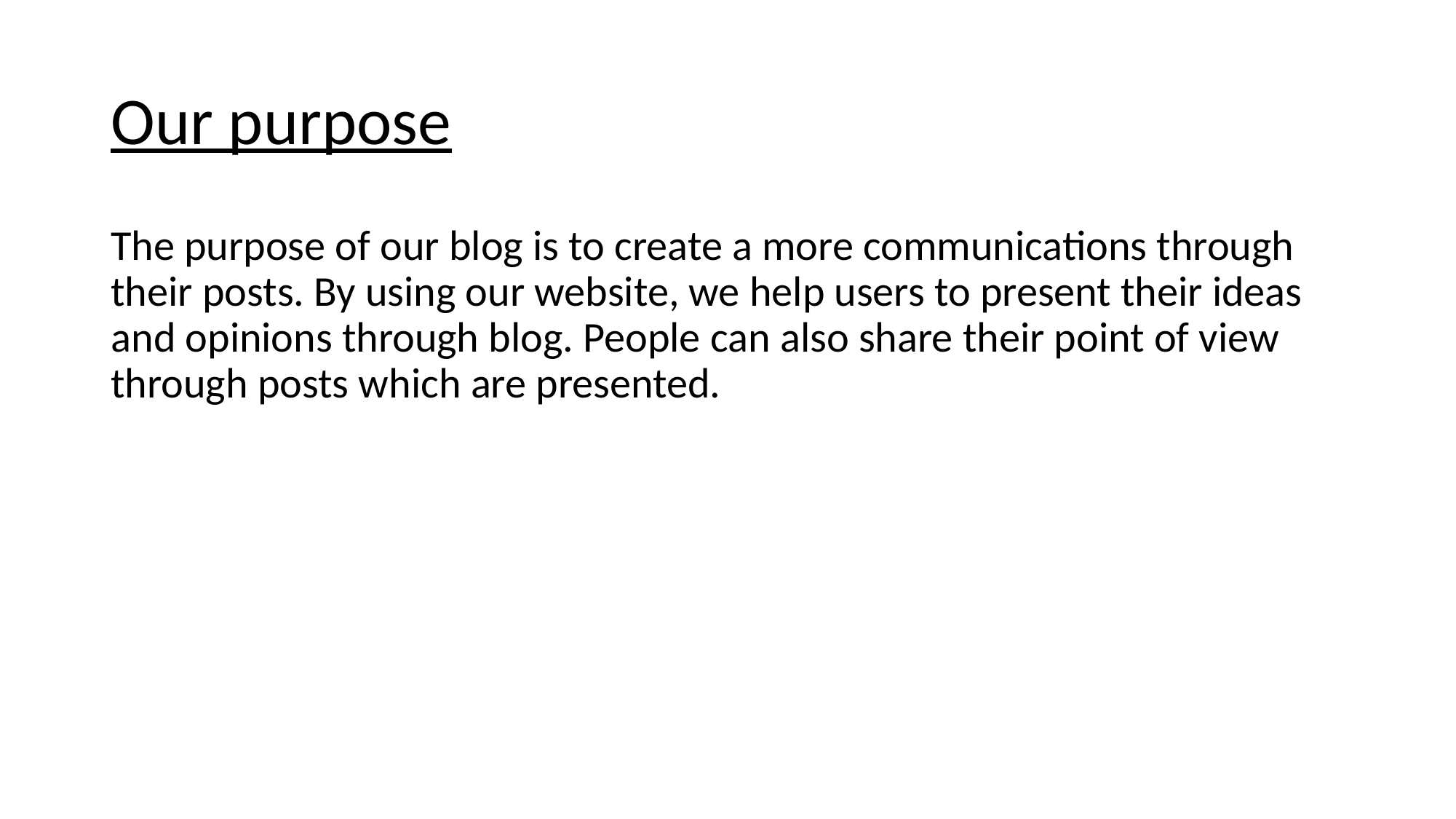

# Our purpose
The purpose of our blog is to create a more communications through their posts. By using our website, we help users to present their ideas and opinions through blog. People can also share their point of view through posts which are presented.